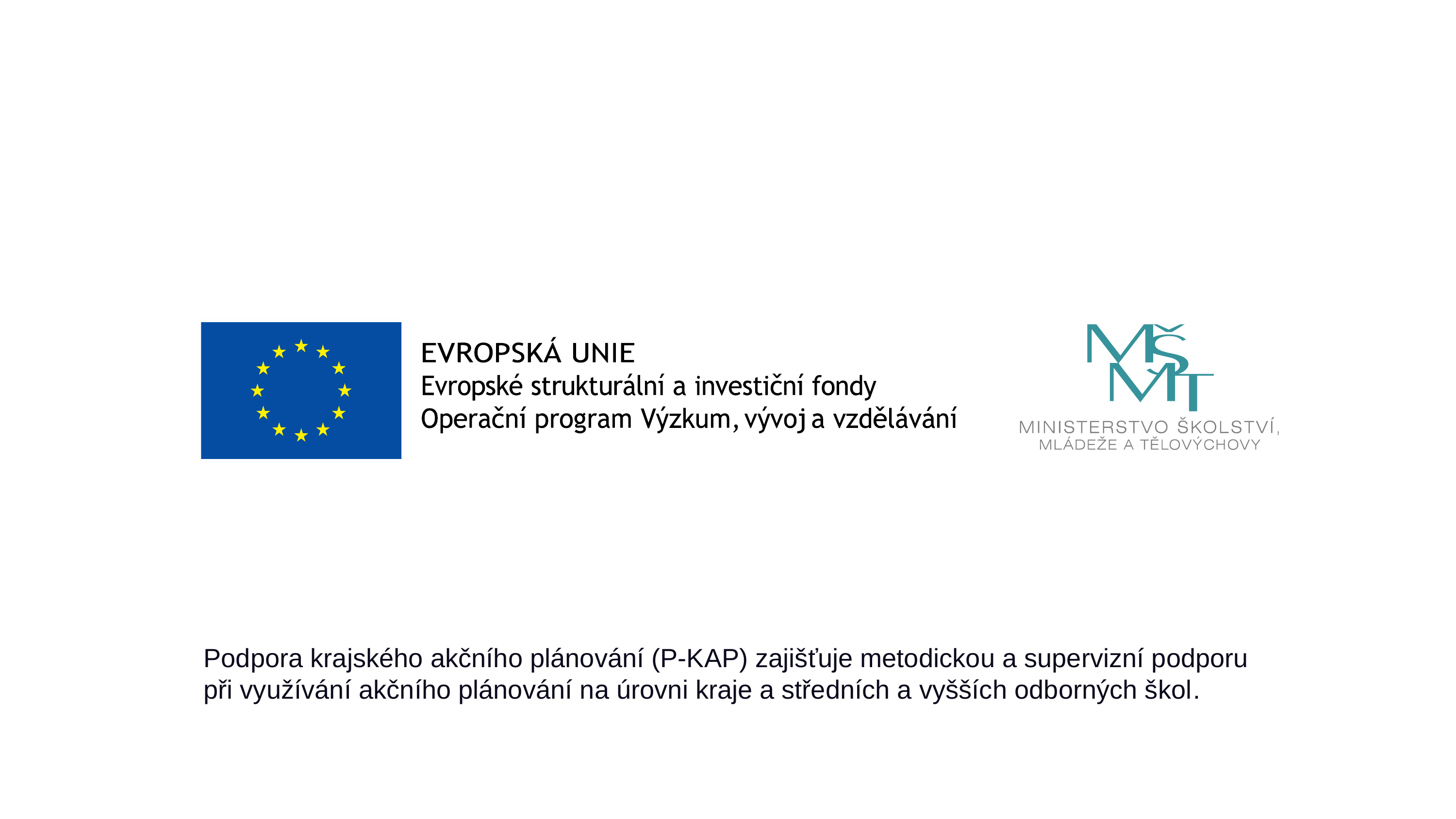

Podpora krajského akčního plánování (P-KAP) zajišťuje metodickou a supervizní podporu při využívání akčního plánování na úrovni kraje a středních a vyšších odborných škol.